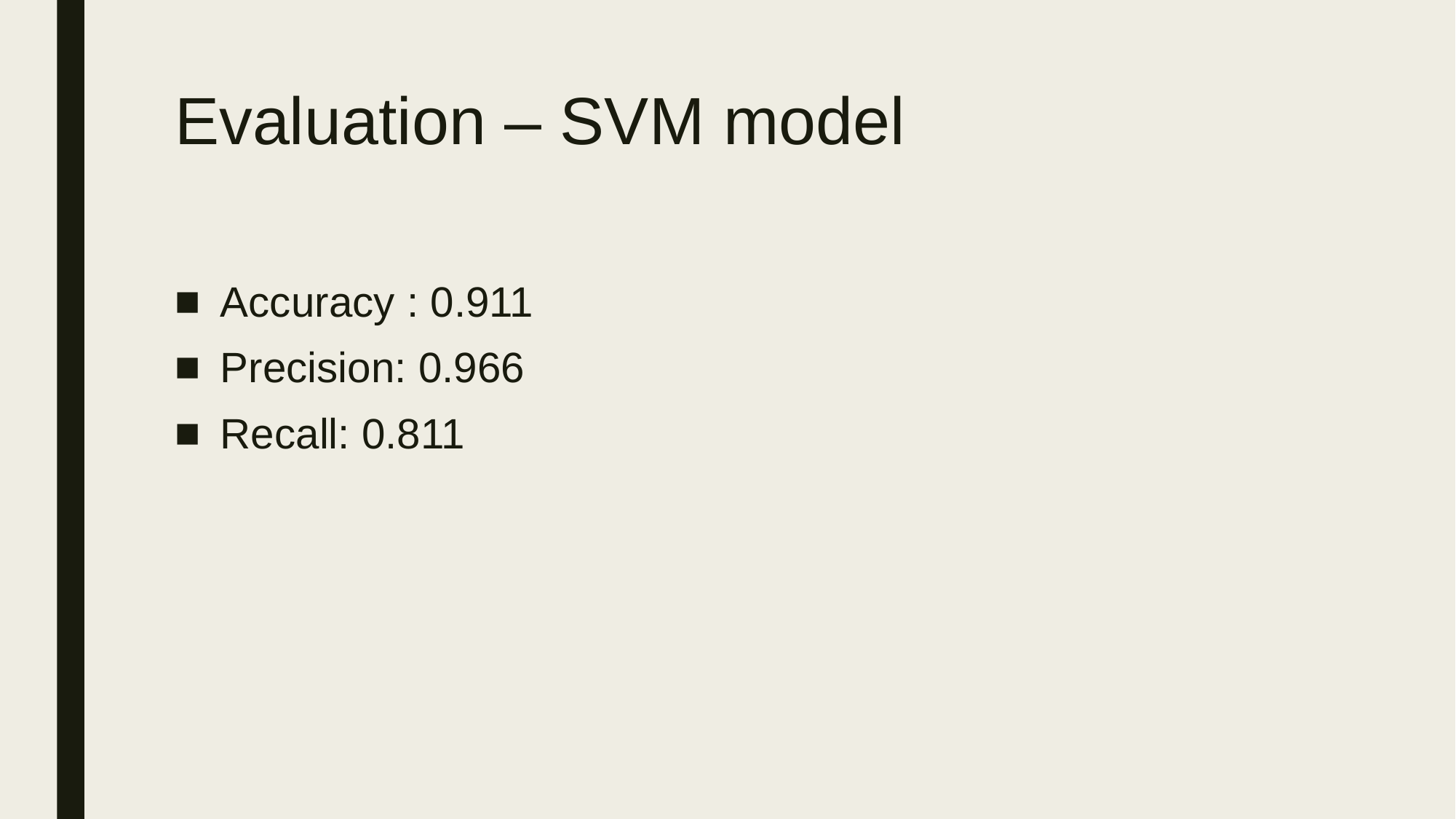

# Evaluation – SVM model
Accuracy : 0.911
Precision: 0.966
Recall: 0.811